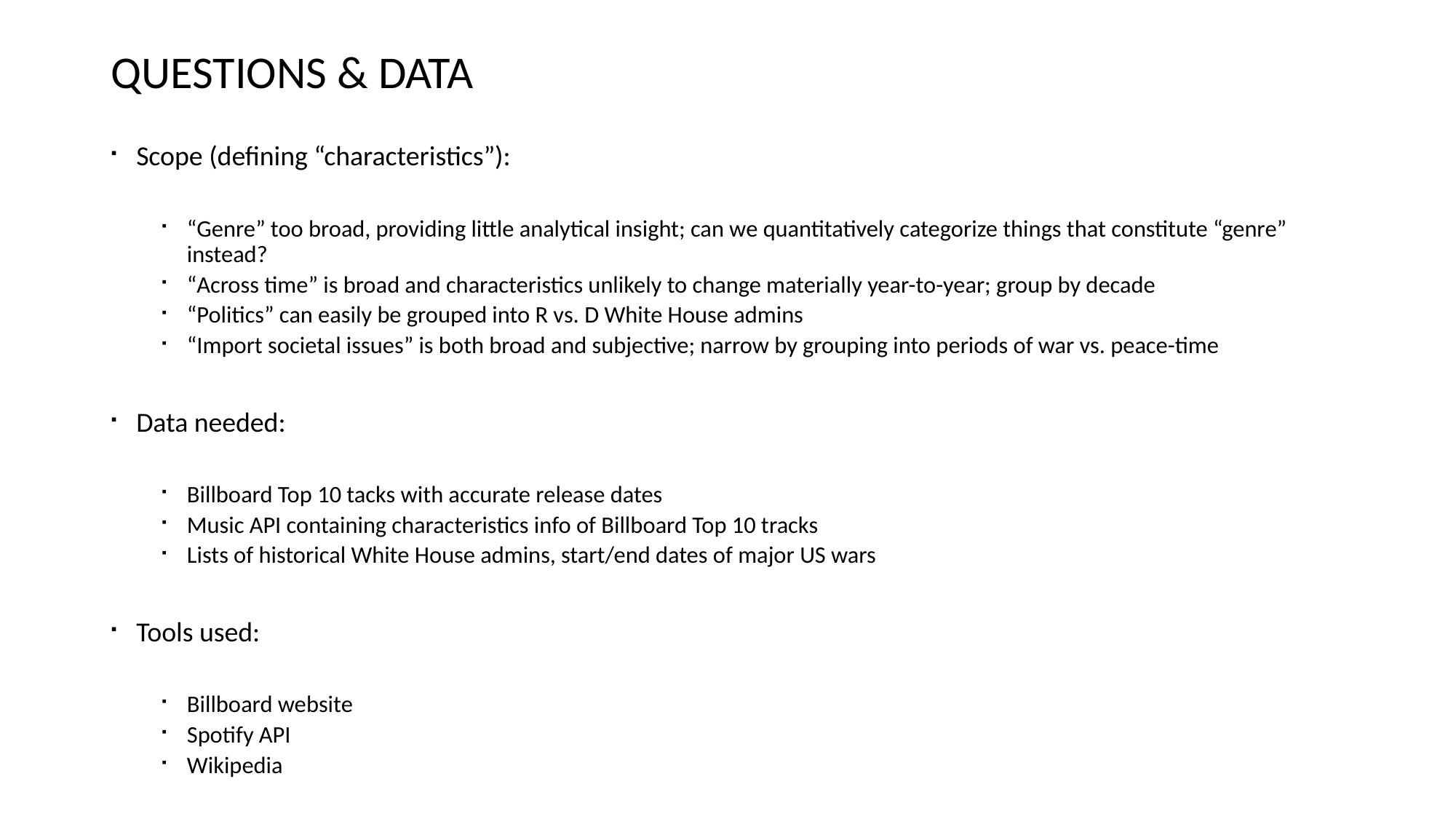

# QUESTIONS & DATA
Scope (defining “characteristics”):

“Genre” too broad, providing little analytical insight; can we quantitatively categorize things that constitute “genre” instead?
“Across time” is broad and characteristics unlikely to change materially year-to-year; group by decade
“Politics” can easily be grouped into R vs. D White House admins
“Import societal issues” is both broad and subjective; narrow by grouping into periods of war vs. peace-time

Data needed:

Billboard Top 10 tacks with accurate release dates
Music API containing characteristics info of Billboard Top 10 tracks
Lists of historical White House admins, start/end dates of major US wars

Tools used:

Billboard website
Spotify API
Wikipedia